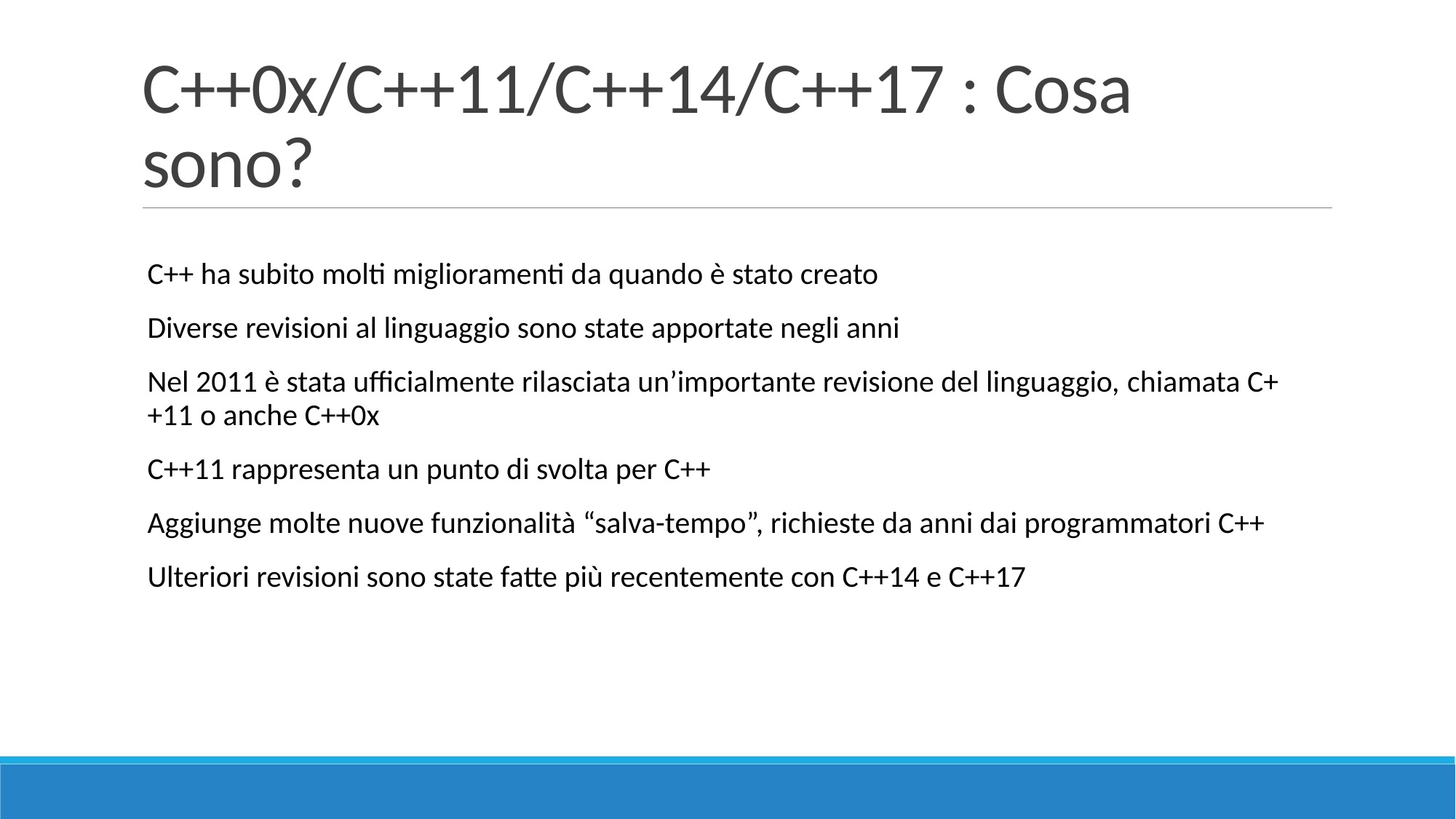

# C++0x/C++11/C++14/C++17 : Cosa sono?
C++ ha subito molti miglioramenti da quando è stato creato
Diverse revisioni al linguaggio sono state apportate negli anni
Nel 2011 è stata ufficialmente rilasciata un’importante revisione del linguaggio, chiamata C++11 o anche C++0x
C++11 rappresenta un punto di svolta per C++
Aggiunge molte nuove funzionalità “salva-tempo”, richieste da anni dai programmatori C++
Ulteriori revisioni sono state fatte più recentemente con C++14 e C++17